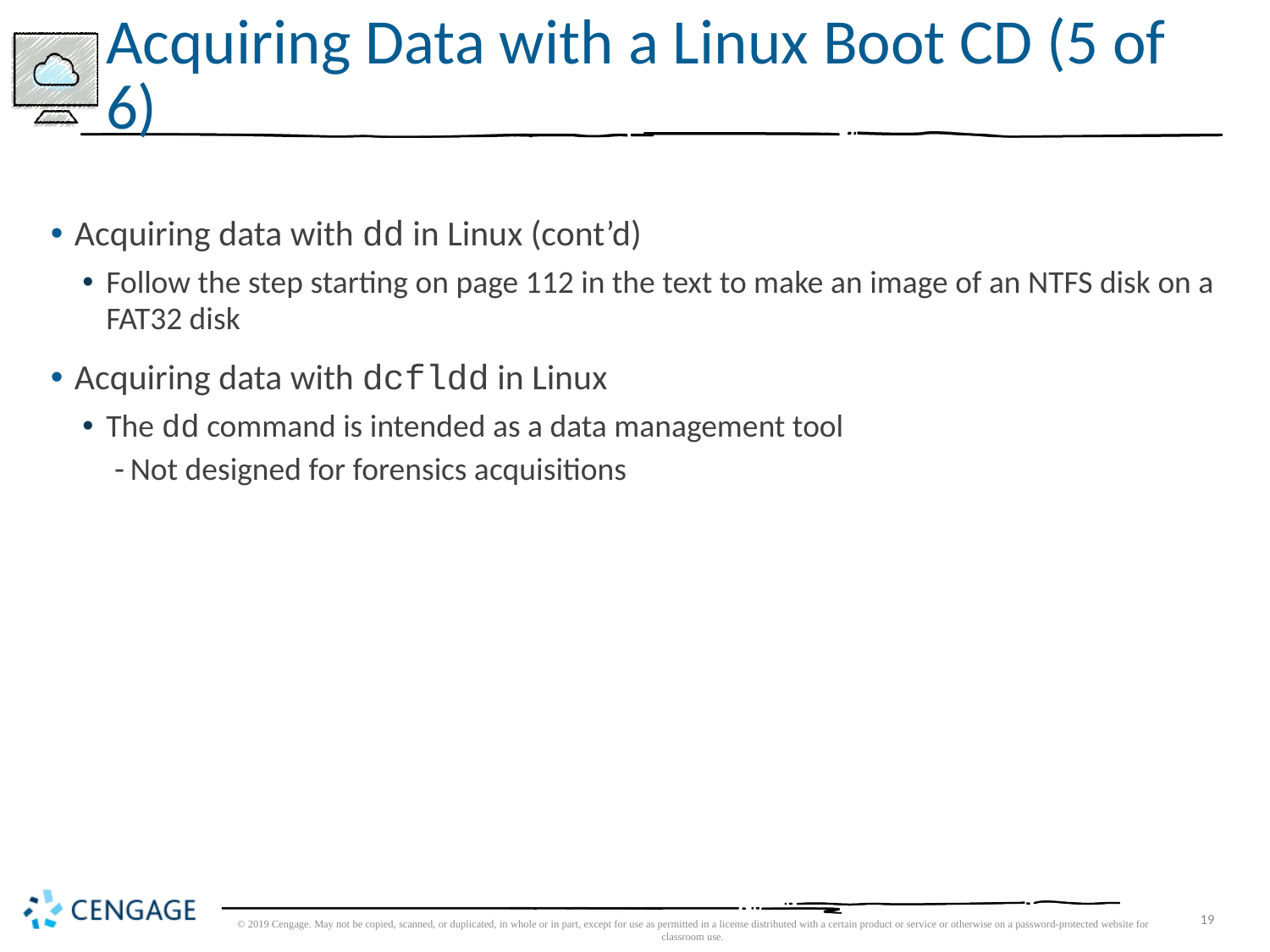

# Acquiring Data with a Linux Boot CD (5 of 6)
Acquiring data with dd in Linux (cont’d)
Follow the step starting on page 112 in the text to make an image of an NTFS disk on a FAT32 disk
Acquiring data with dcfldd in Linux
The dd command is intended as a data management tool
Not designed for forensics acquisitions

© 2019 Cengage. May not be copied, scanned, or duplicated, in whole or in part, except for use as permitted in a license distributed with a certain product or service or otherwise on a password-protected website for classroom use.